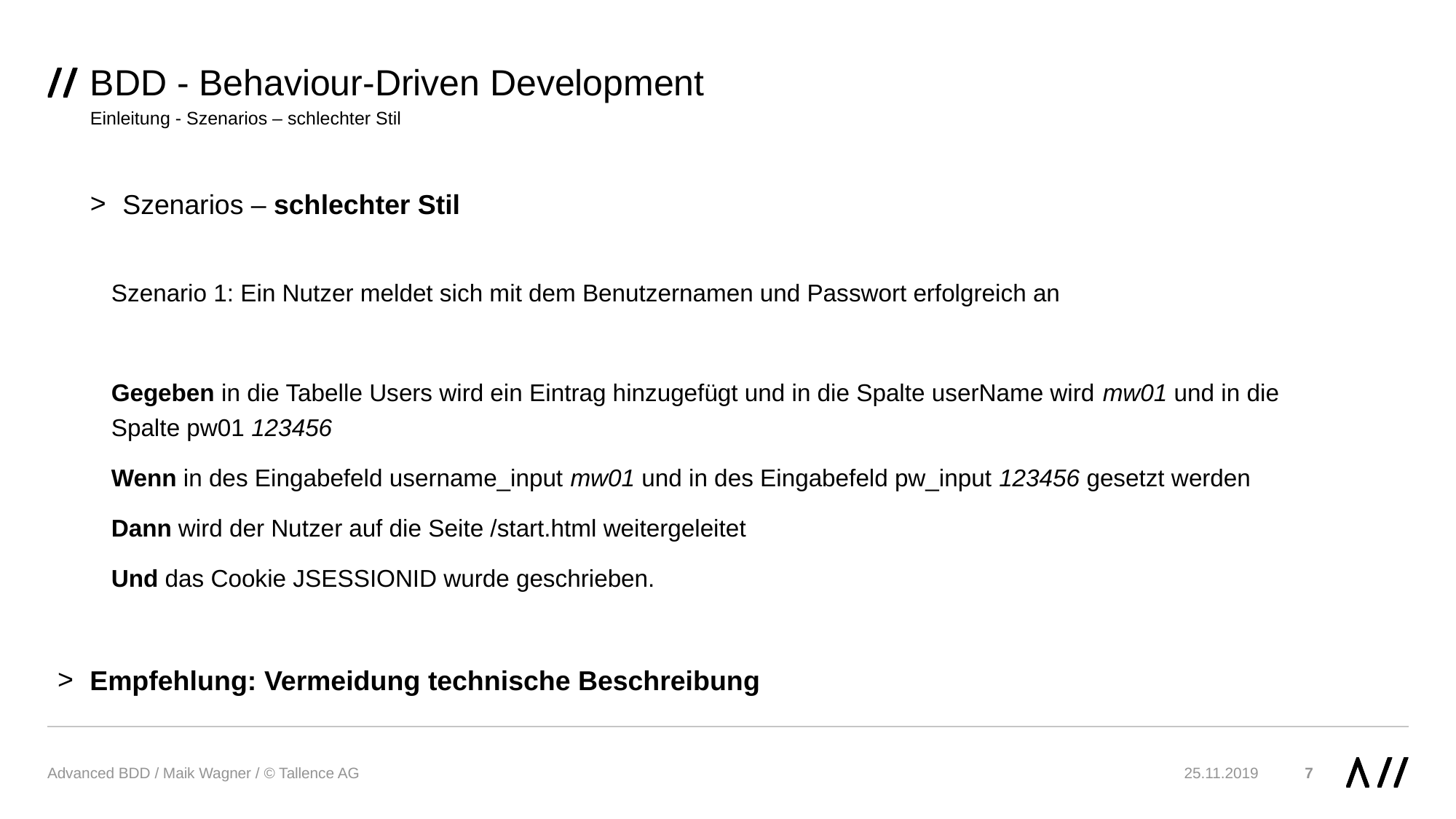

# BDD - Behaviour-Driven Development
Einleitung - Szenarios – schlechter Stil
Szenarios – schlechter Stil

Szenario 1: Ein Nutzer meldet sich mit dem Benutzernamen und Passwort erfolgreich an

Gegeben in die Tabelle Users wird ein Eintrag hinzugefügt und in die Spalte userName wird mw01 und in die Spalte pw01 123456
Wenn in des Eingabefeld username_input mw01 und in des Eingabefeld pw_input 123456 gesetzt werden
Dann wird der Nutzer auf die Seite /start.html weitergeleitet
Und das Cookie JSESSIONID wurde geschrieben.

Empfehlung: Vermeidung technische Beschreibung

Advanced BDD / Maik Wagner / © Tallence AG
25.11.2019
7